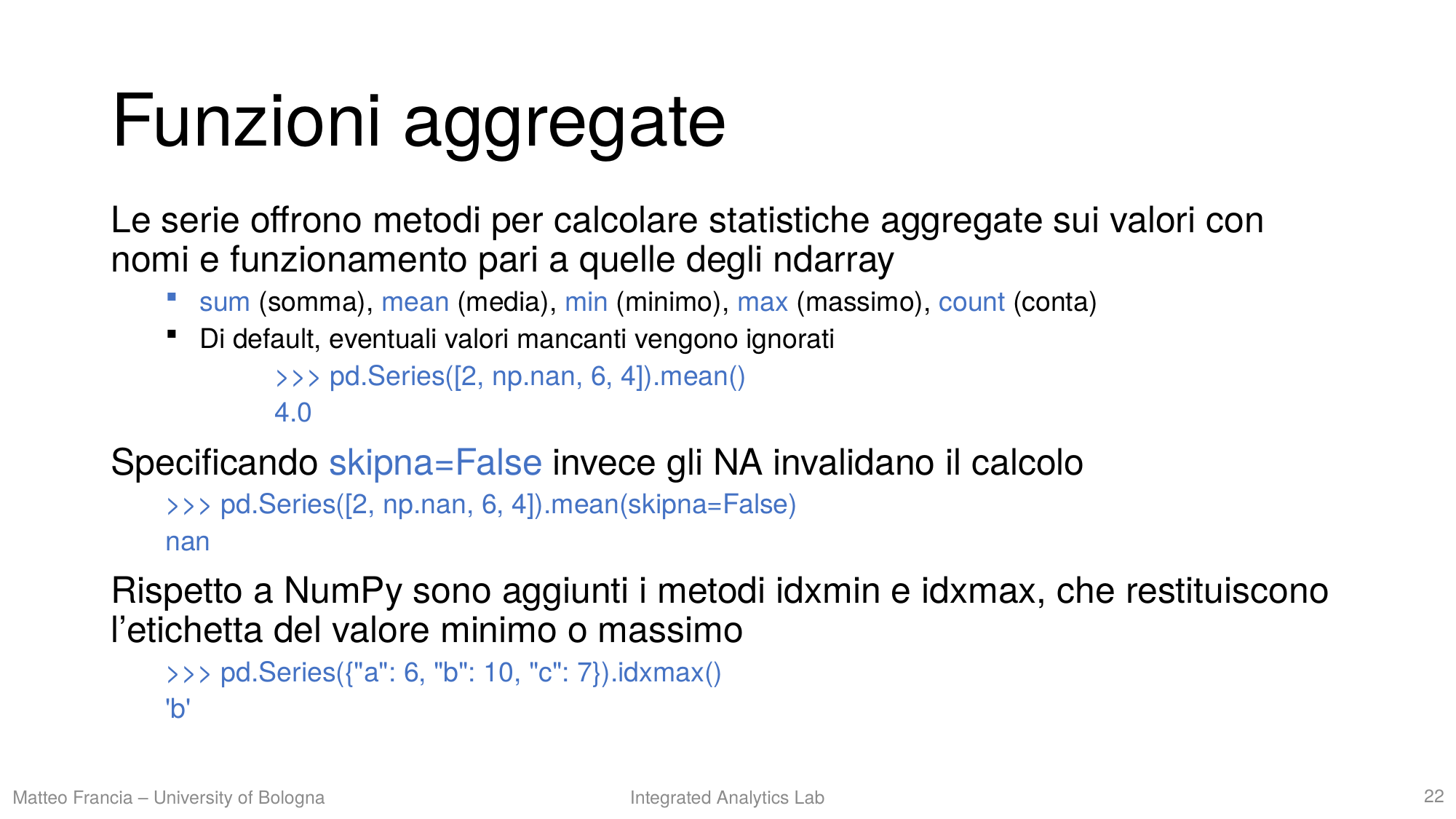

# Funzioni aggregate
Le serie offrono metodi per calcolare statistiche aggregate sui valori con nomi e funzionamento pari a quelle degli ndarray
sum (somma), mean (media), min (minimo), max (massimo), count (conta)
Di default, eventuali valori mancanti vengono ignorati
	>>> pd.Series([2, np.nan, 6, 4]).mean()
	4.0
Specificando skipna=False invece gli NA invalidano il calcolo
>>> pd.Series([2, np.nan, 6, 4]).mean(skipna=False)
nan
Rispetto a NumPy sono aggiunti i metodi idxmin e idxmax, che restituiscono l’etichetta del valore minimo o massimo
>>> pd.Series({"a": 6, "b": 10, "c": 7}).idxmax()
'b'
22
Matteo Francia – University of Bologna